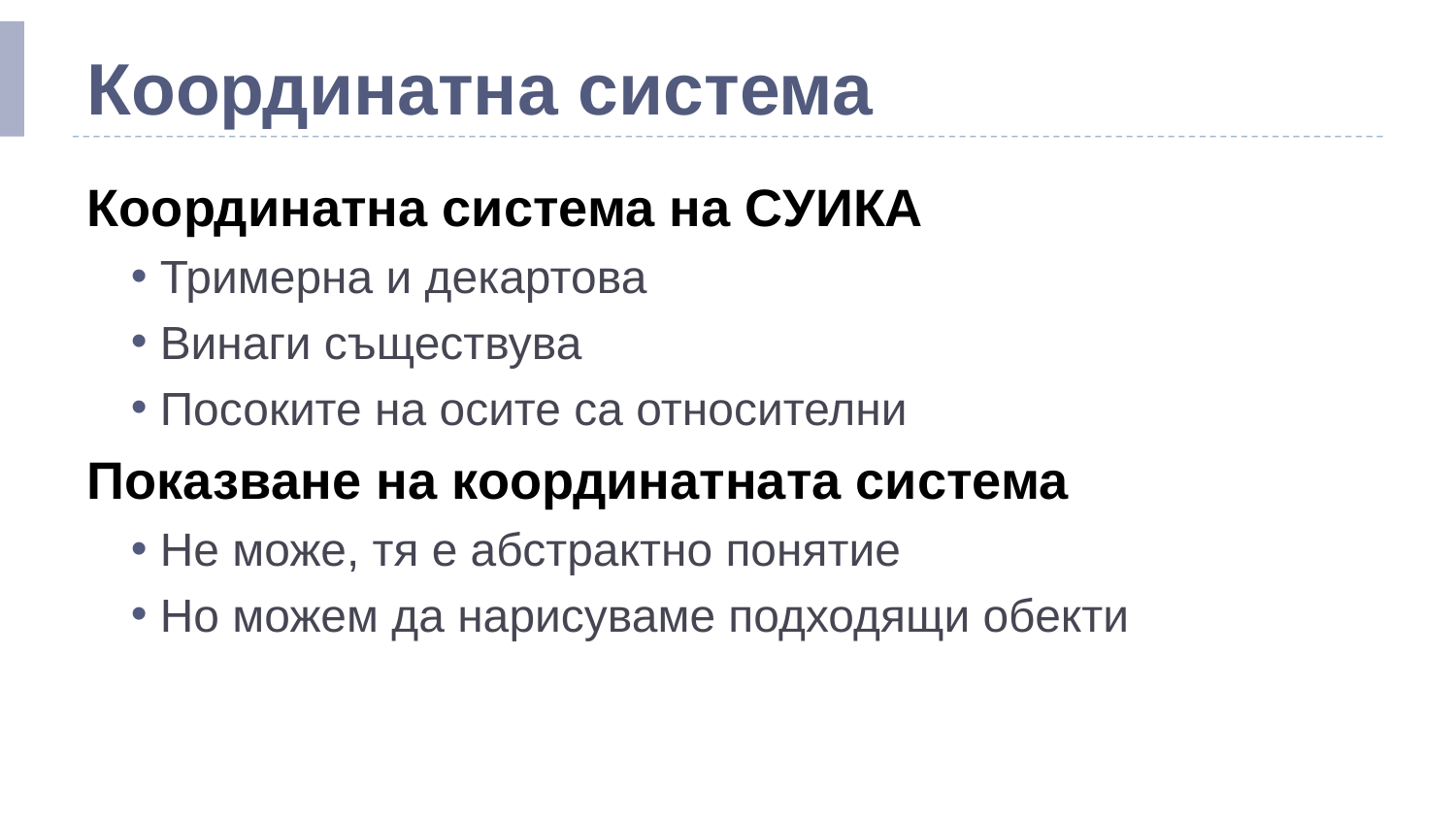

# Координатна система
Координатна система на СУИКА
Тримерна и декартова
Винаги съществува
Посоките на осите са относителни
Показване на координатната система
Не може, тя е абстрактно понятие
Но можем да нарисуваме подходящи обекти